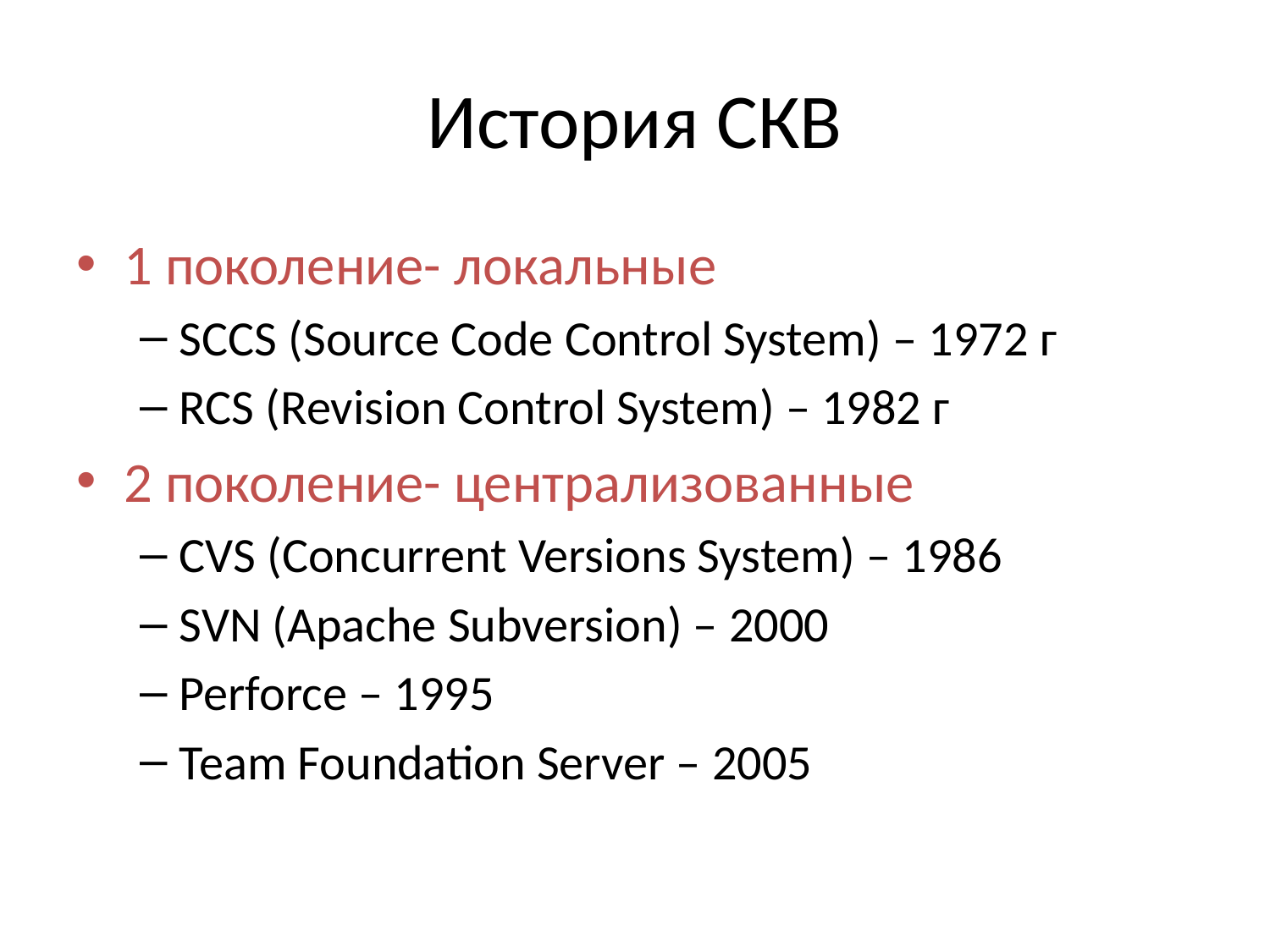

# История СКВ
1 поколение- локальные
SCCS (Source Code Control System) – 1972 г
RCS (Revision Control System) – 1982 г
2 поколение- централизованные
CVS (Concurrent Versions System) – 1986
SVN (Apache Subversion) – 2000
Perforce – 1995
Team Foundation Server – 2005